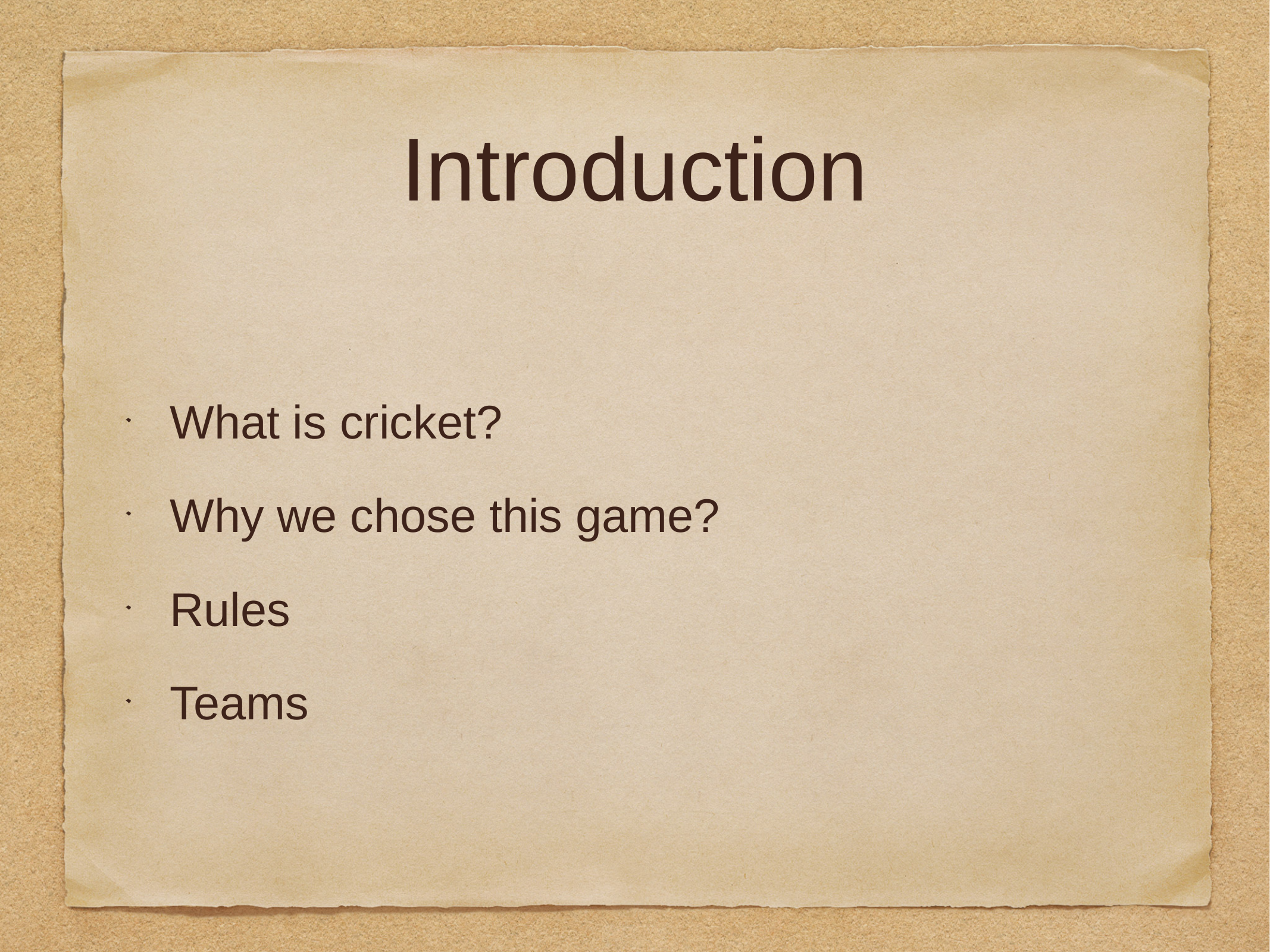

# Introduction
What is cricket?
Why we chose this game?
Rules
Teams